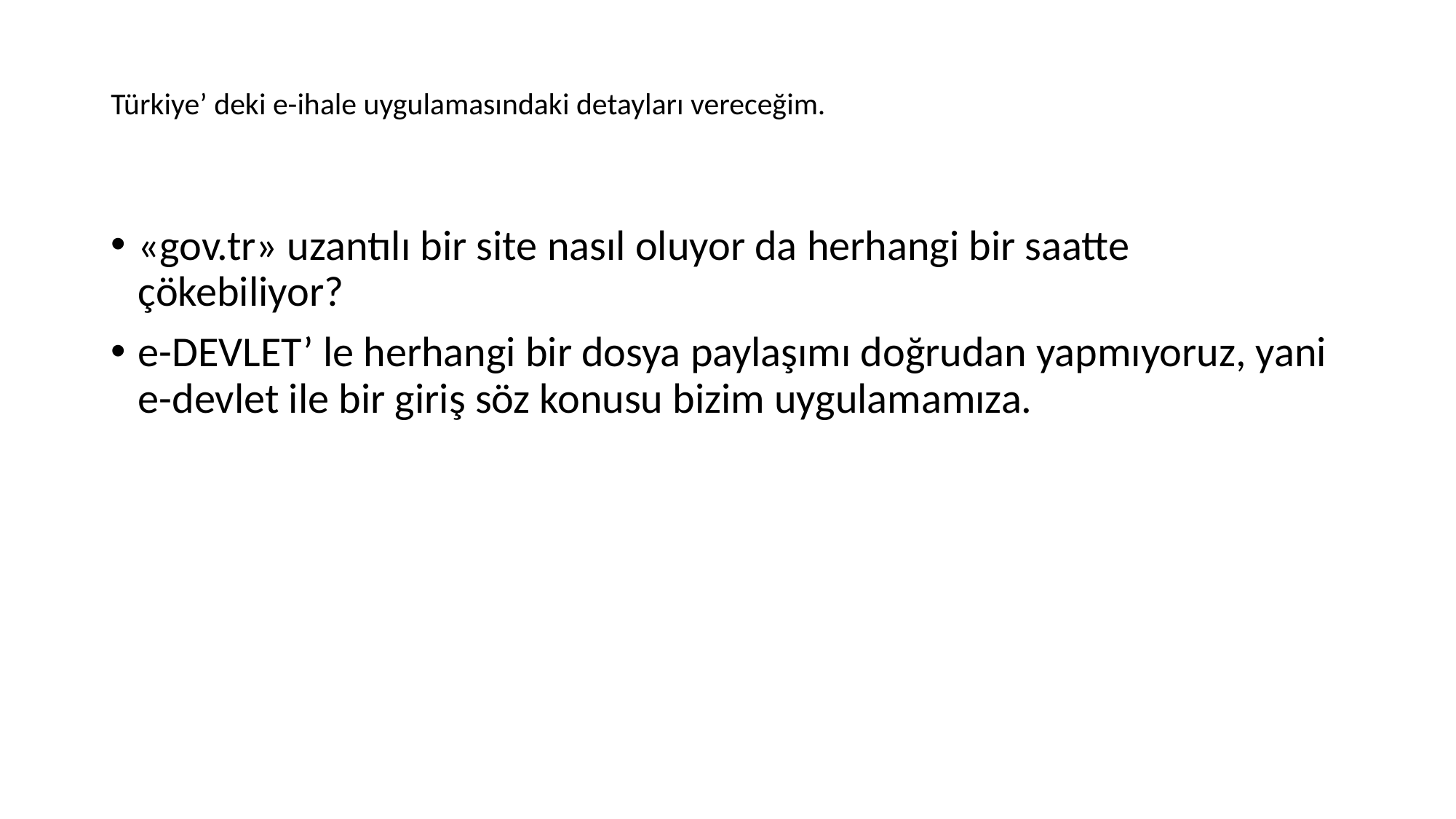

# Türkiye’ deki e-ihale uygulamasındaki detayları vereceğim.
«gov.tr» uzantılı bir site nasıl oluyor da herhangi bir saatte çökebiliyor?
e-DEVLET’ le herhangi bir dosya paylaşımı doğrudan yapmıyoruz, yani e-devlet ile bir giriş söz konusu bizim uygulamamıza.